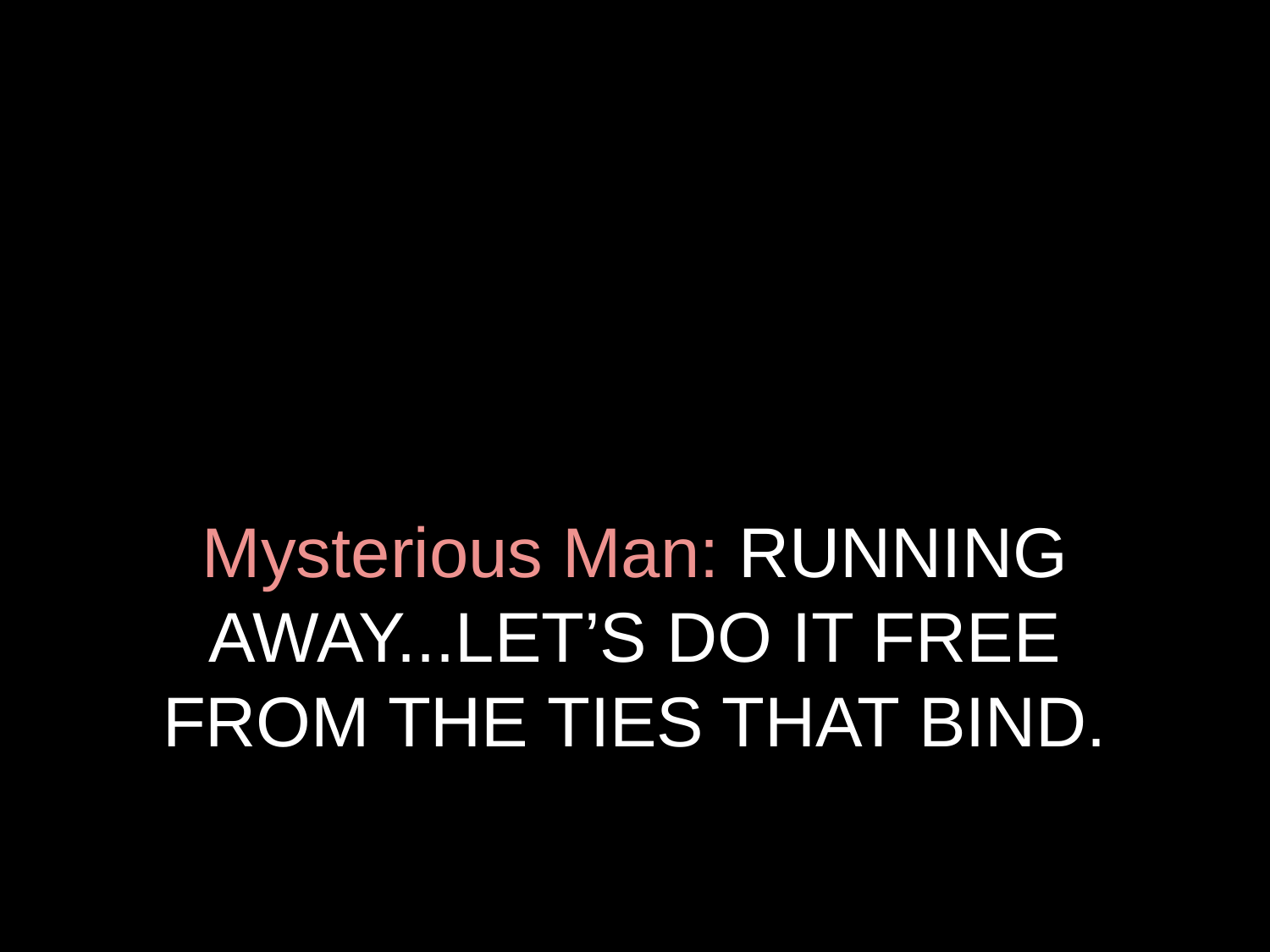

# Mysterious Man: RUNNING AWAY...LET’S DO IT FREE FROM THE TIES THAT BIND.